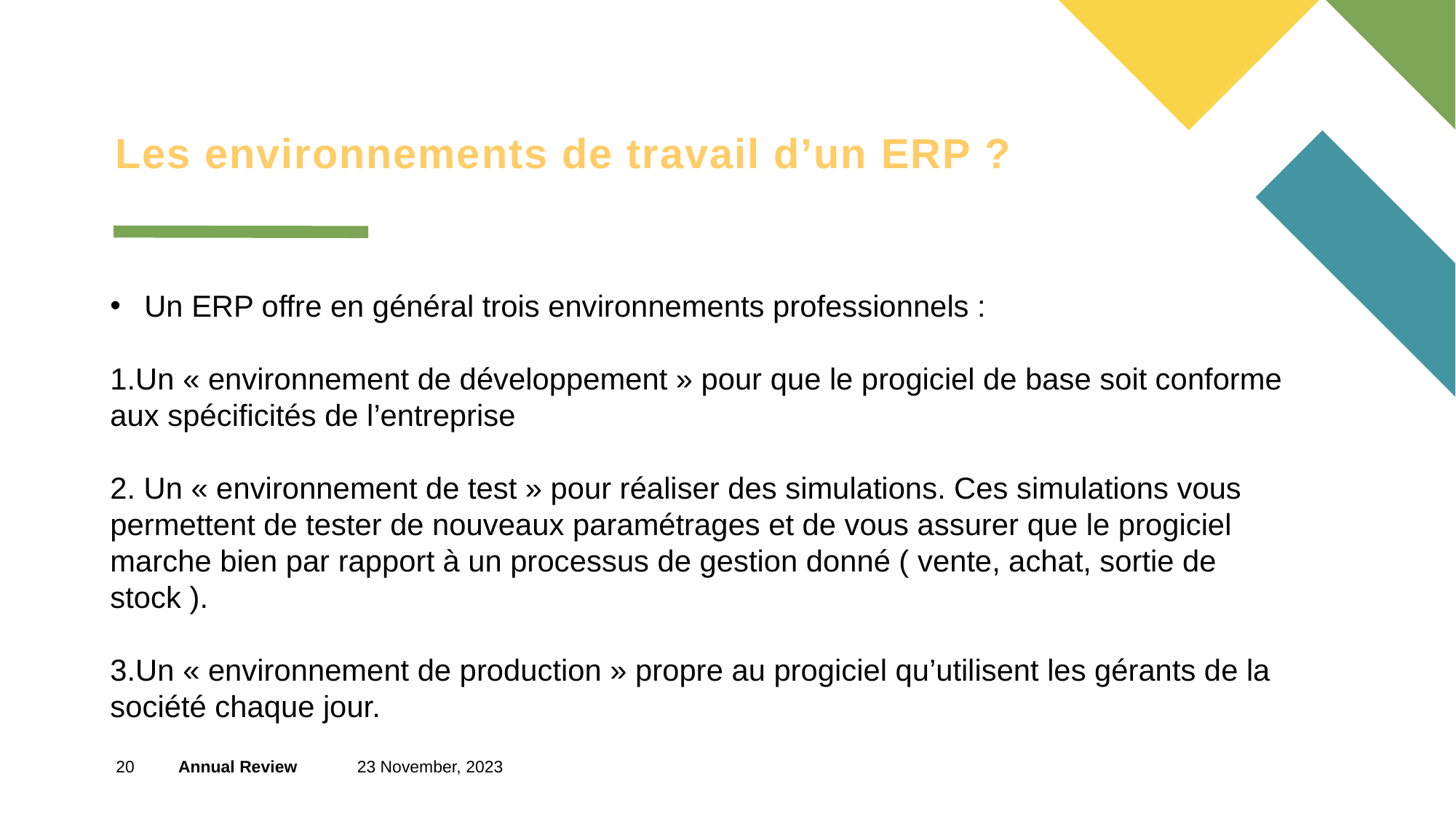

# Les environnements de travail d’un ERP ?
Un ERP offre en général trois environnements professionnels :

1.Un « environnement de développement » pour que le progiciel de base soit conforme aux spécificités de l’entreprise

2. Un « environnement de test » pour réaliser des simulations. Ces simulations vous permettent de tester de nouveaux paramétrages et de vous assurer que le progiciel marche bien par rapport à un processus de gestion donné ( vente, achat, sortie de stock ).

3.Un « environnement de production » propre au progiciel qu’utilisent les gérants de la société chaque jour.
20
Annual Review
23 November, 2023